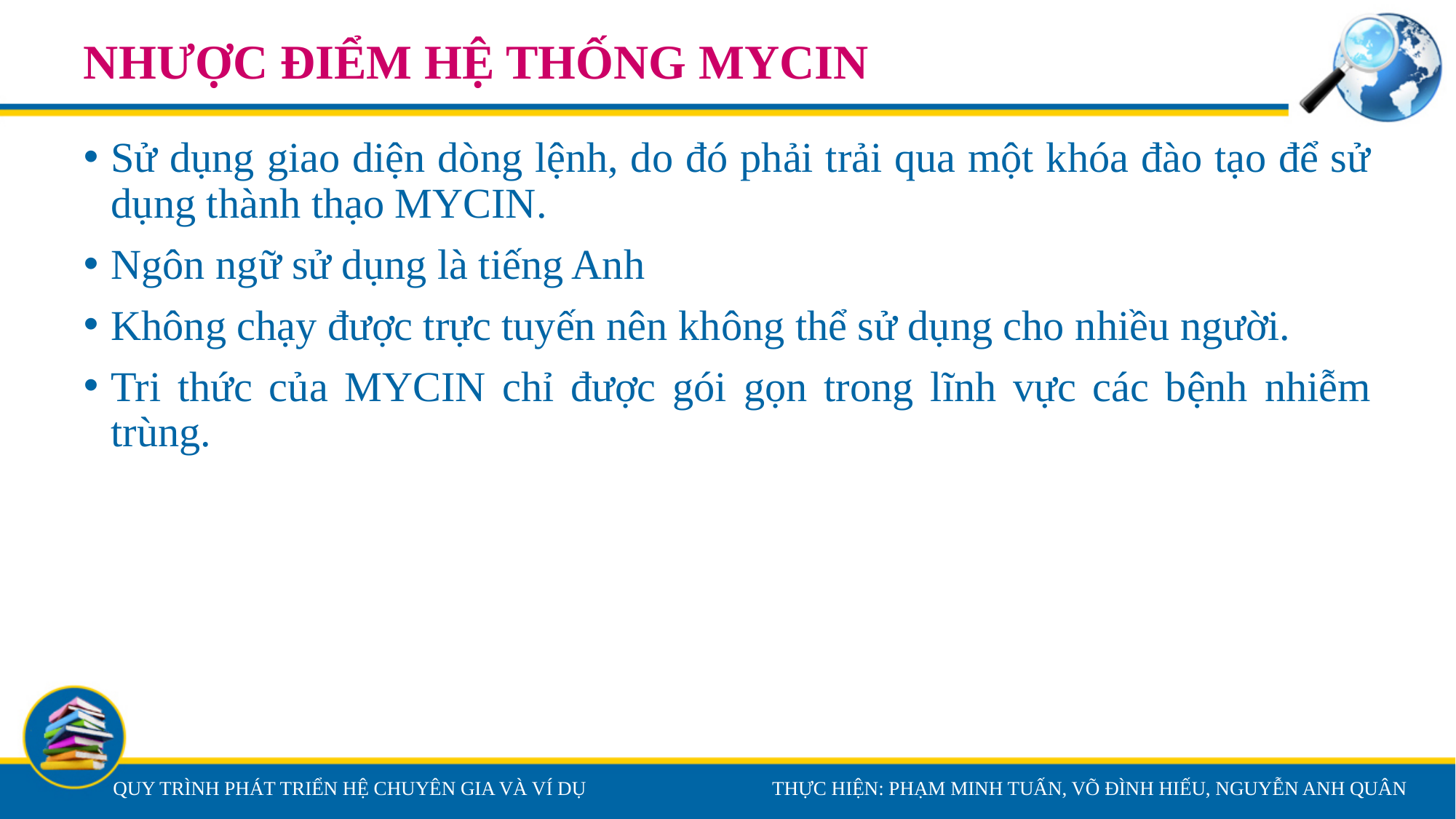

# NHƯỢC ĐIỂM HỆ THỐNG MYCIN
Sử dụng giao diện dòng lệnh, do đó phải trải qua một khóa đào tạo để sử dụng thành thạo MYCIN.
Ngôn ngữ sử dụng là tiếng Anh
Không chạy được trực tuyến nên không thể sử dụng cho nhiều người.
Tri thức của MYCIN chỉ được gói gọn trong lĩnh vực các bệnh nhiễm trùng.